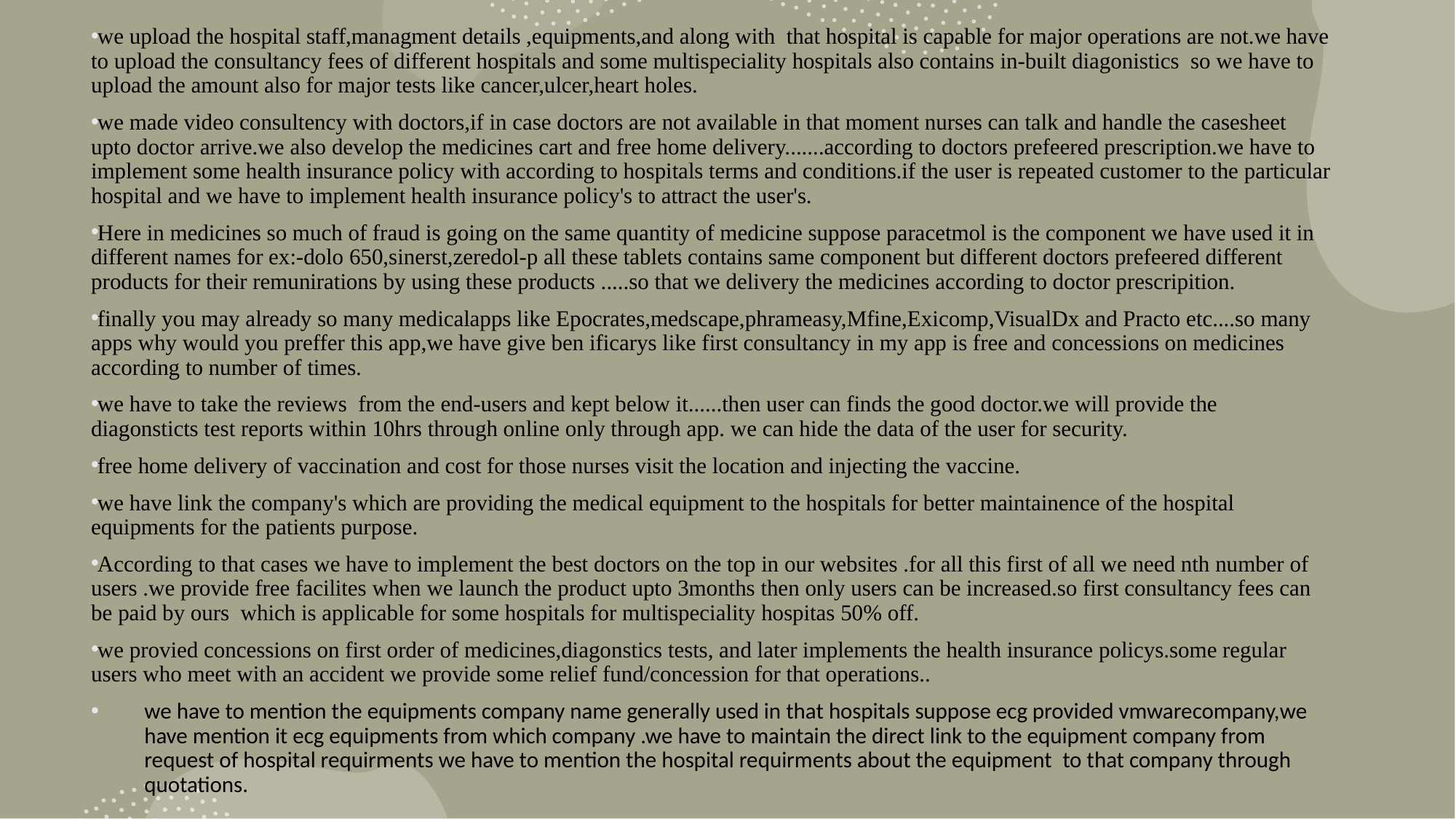

we upload the hospital staff,managment details ,equipments,and along with  that hospital is capable for major operations are not.we have to upload the consultancy fees of different hospitals and some multispeciality hospitals also contains in-built diagonistics  so we have to upload the amount also for major tests like cancer,ulcer,heart holes.
we made video consultency with doctors,if in case doctors are not available in that moment nurses can talk and handle the casesheet upto doctor arrive.we also develop the medicines cart and free home delivery.......according to doctors prefeered prescription.we have to implement some health insurance policy with according to hospitals terms and conditions.if the user is repeated customer to the particular hospital and we have to implement health insurance policy's to attract the user's.
Here in medicines so much of fraud is going on the same quantity of medicine suppose paracetmol is the component we have used it in different names for ex:-dolo 650,sinerst,zeredol-p all these tablets contains same component but different doctors prefeered different products for their remunirations by using these products .....so that we delivery the medicines according to doctor prescripition.
finally you may already so many medicalapps like Epocrates,medscape,phrameasy,Mfine,Exicomp,VisualDx and Practo etc....so many apps why would you preffer this app,we have give ben ificarys like first consultancy in my app is free and concessions on medicines according to number of times.
we have to take the reviews  from the end-users and kept below it......then user can finds the good doctor.we will provide the diagonsticts test reports within 10hrs through online only through app. we can hide the data of the user for security.
free home delivery of vaccination and cost for those nurses visit the location and injecting the vaccine.
we have link the company's which are providing the medical equipment to the hospitals for better maintainence of the hospital equipments for the patients purpose.
According to that cases we have to implement the best doctors on the top in our websites .for all this first of all we need nth number of users .we provide free facilites when we launch the product upto 3months then only users can be increased.so first consultancy fees can be paid by ours  which is applicable for some hospitals for multispeciality hospitas 50% off.
we provied concessions on first order of medicines,diagonstics tests, and later implements the health insurance policys.some regular users who meet with an accident we provide some relief fund/concession for that operations..
we have to mention the equipments company name generally used in that hospitals suppose ecg provided vmwarecompany,we have mention it ecg equipments from which company .we have to maintain the direct link to the equipment company from request of hospital requirments we have to mention the hospital requirments about the equipment  to that company through quotations.